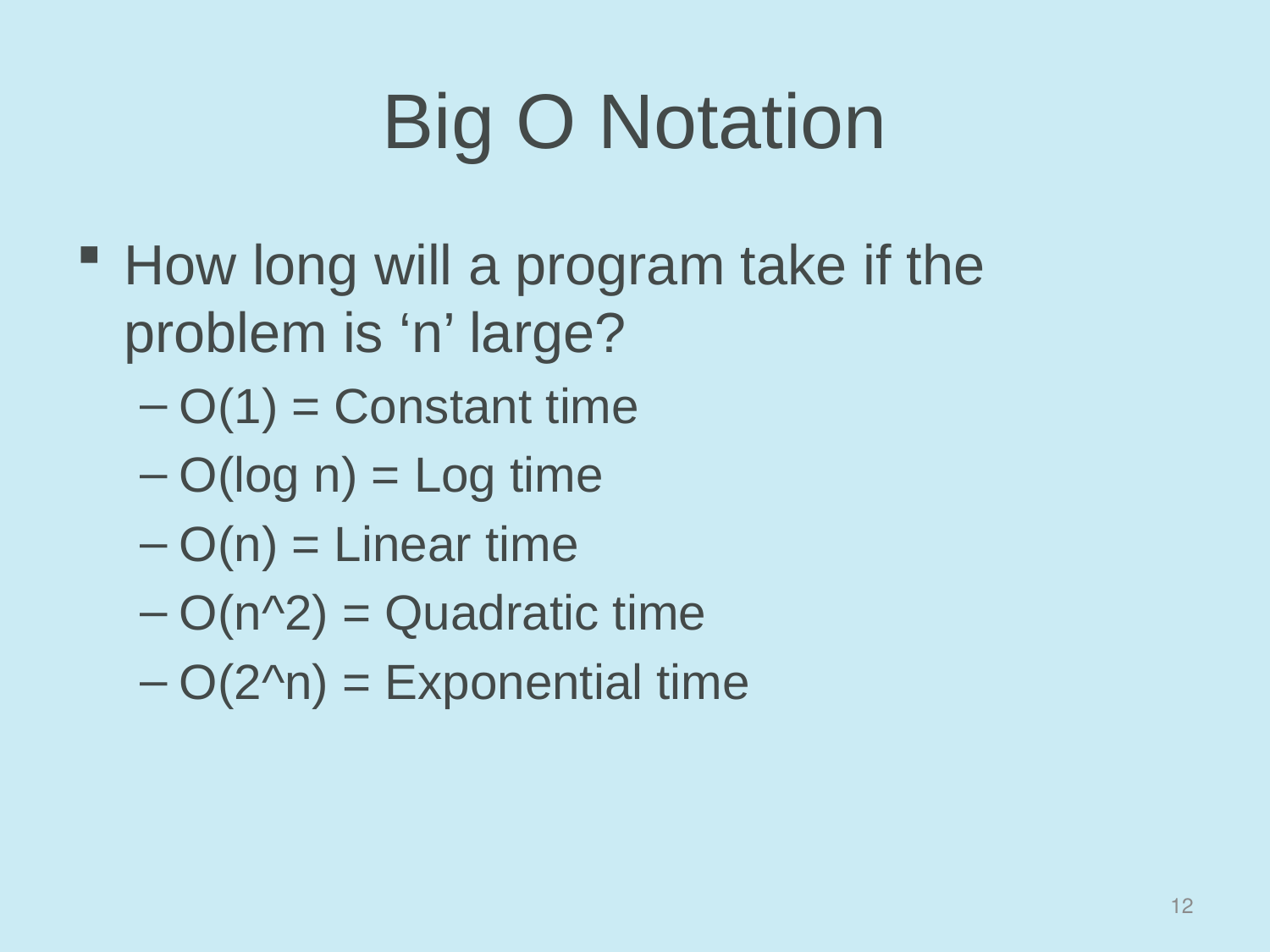

# Big O Notation
How long will a program take if the problem is ‘n’ large?
O(1) = Constant time
O(log n) = Log time
O(n) = Linear time
O(n^2) = Quadratic time
O(2^n) = Exponential time
12